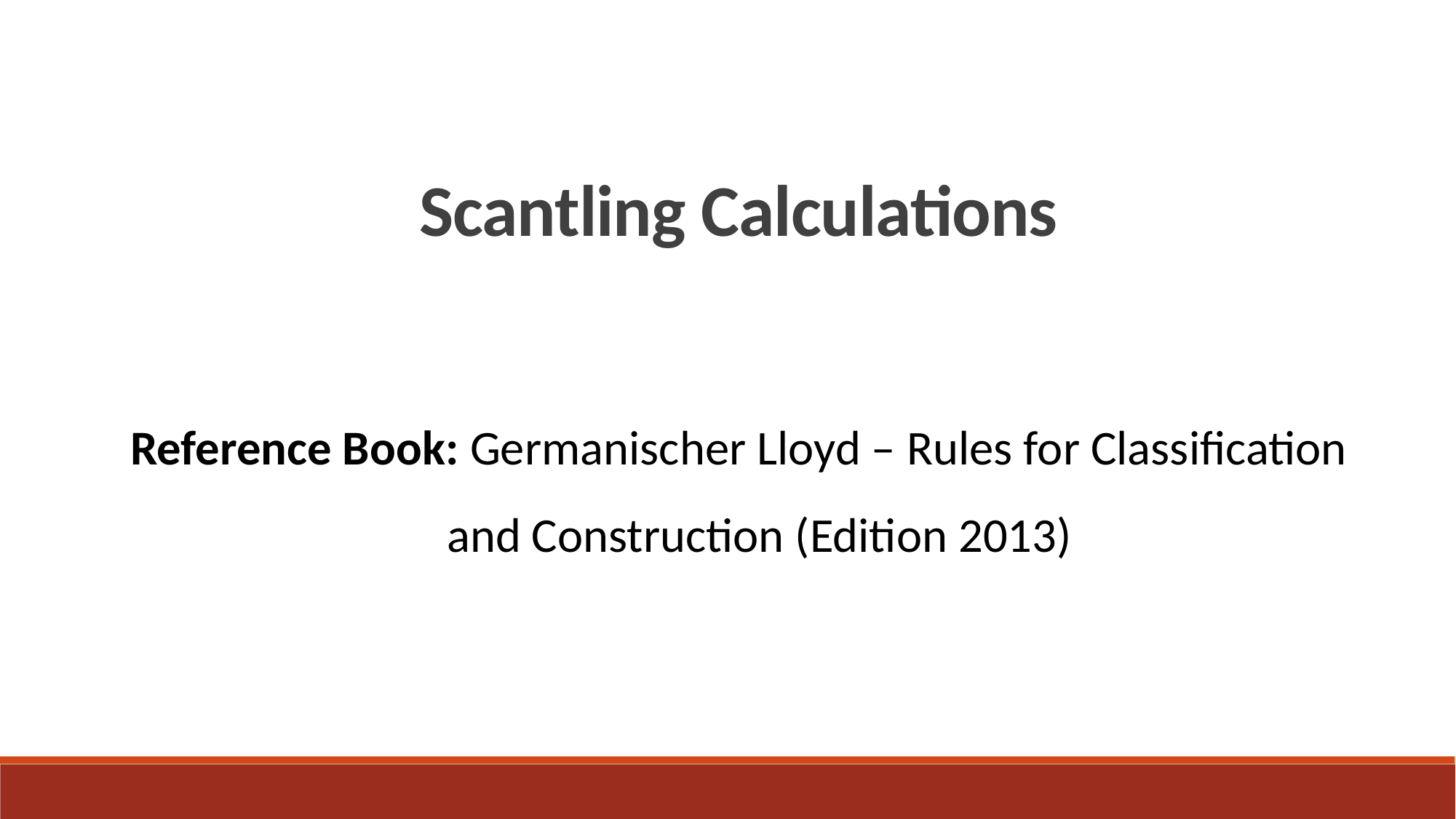

Scantling Calculations
Reference Book: Germanischer Lloyd – Rules for Classification
                             and Construction (Edition 2013)